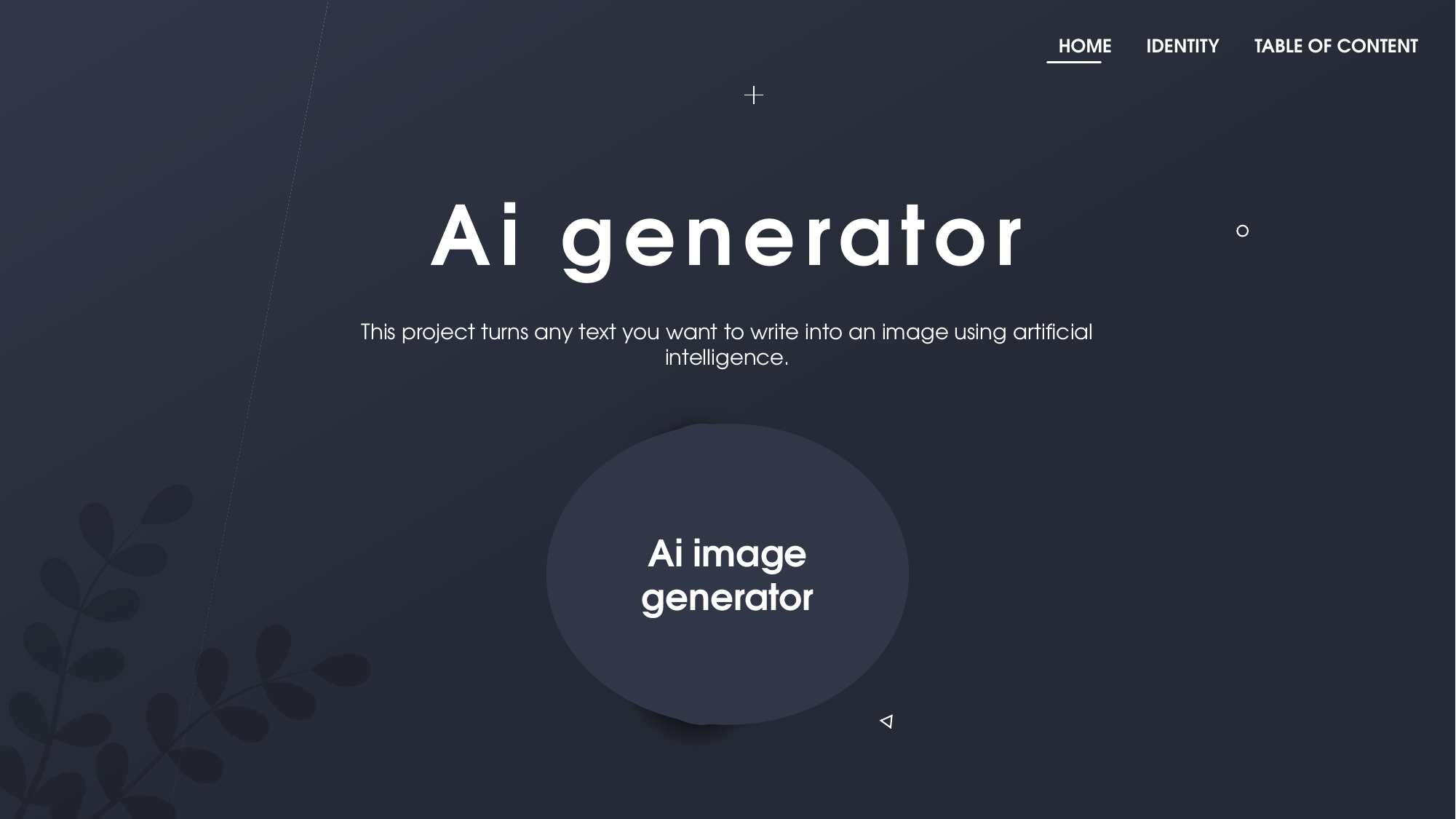

TABLE OF CONTENT
IDENTITY
HOME
Ai generator
This project turns any text you want to write into an image using artificial intelligence.
Ai image generator